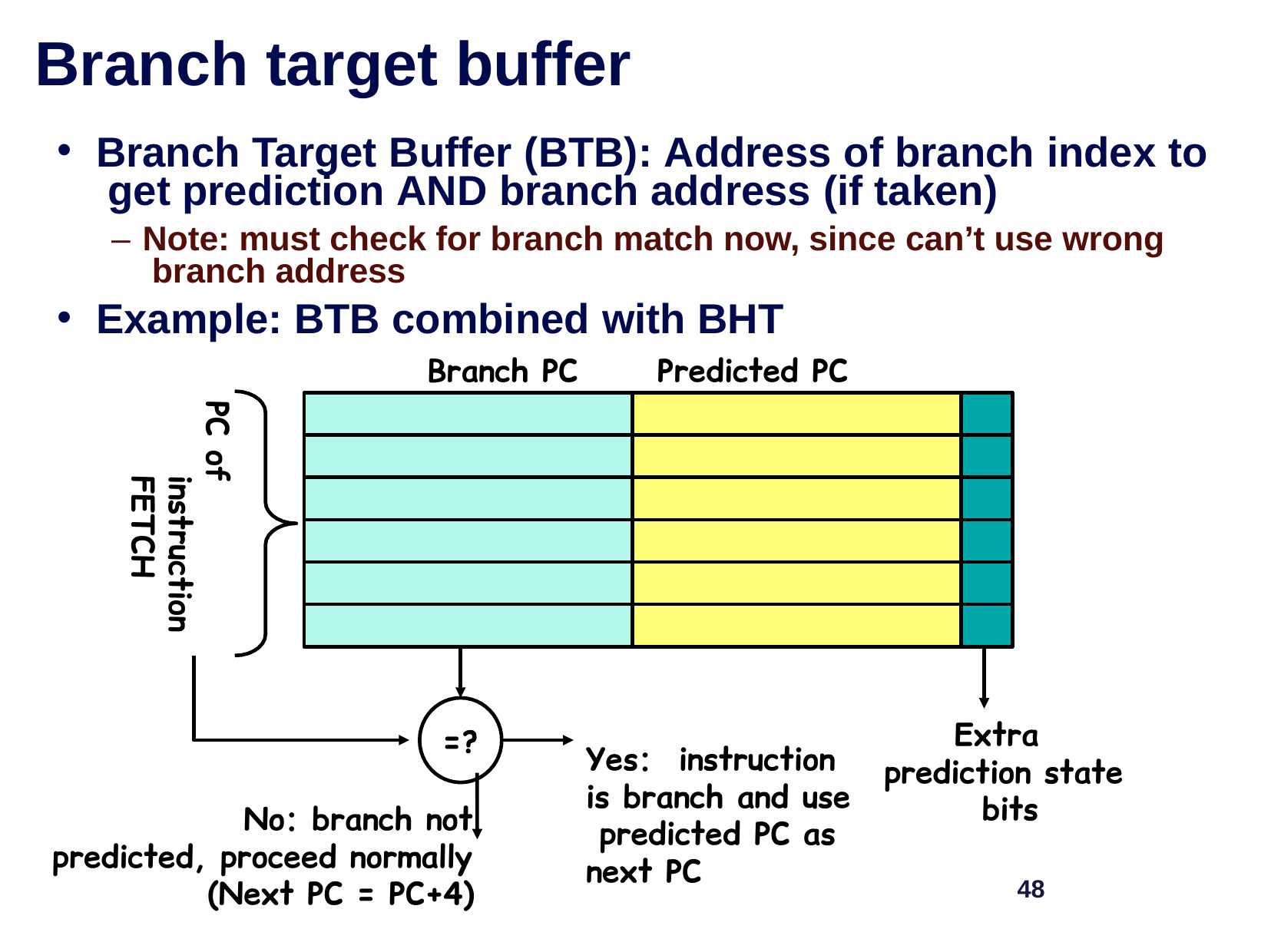

# Branch target buffer
Branch Target Buffer (BTB): Address of branch index to  get prediction AND branch address (if taken)
– Note: must check for branch match now, since can’t use wrong  branch address
Example: BTB combined with BHT
Branch PC	Predicted PC

PC of instruction  FETCH

Extra  prediction state  bits
=?
Yes: instruction  is branch and use  predicted PC as  next PC

No: branch not
predicted, proceed normally
(Next PC = PC+4)
48